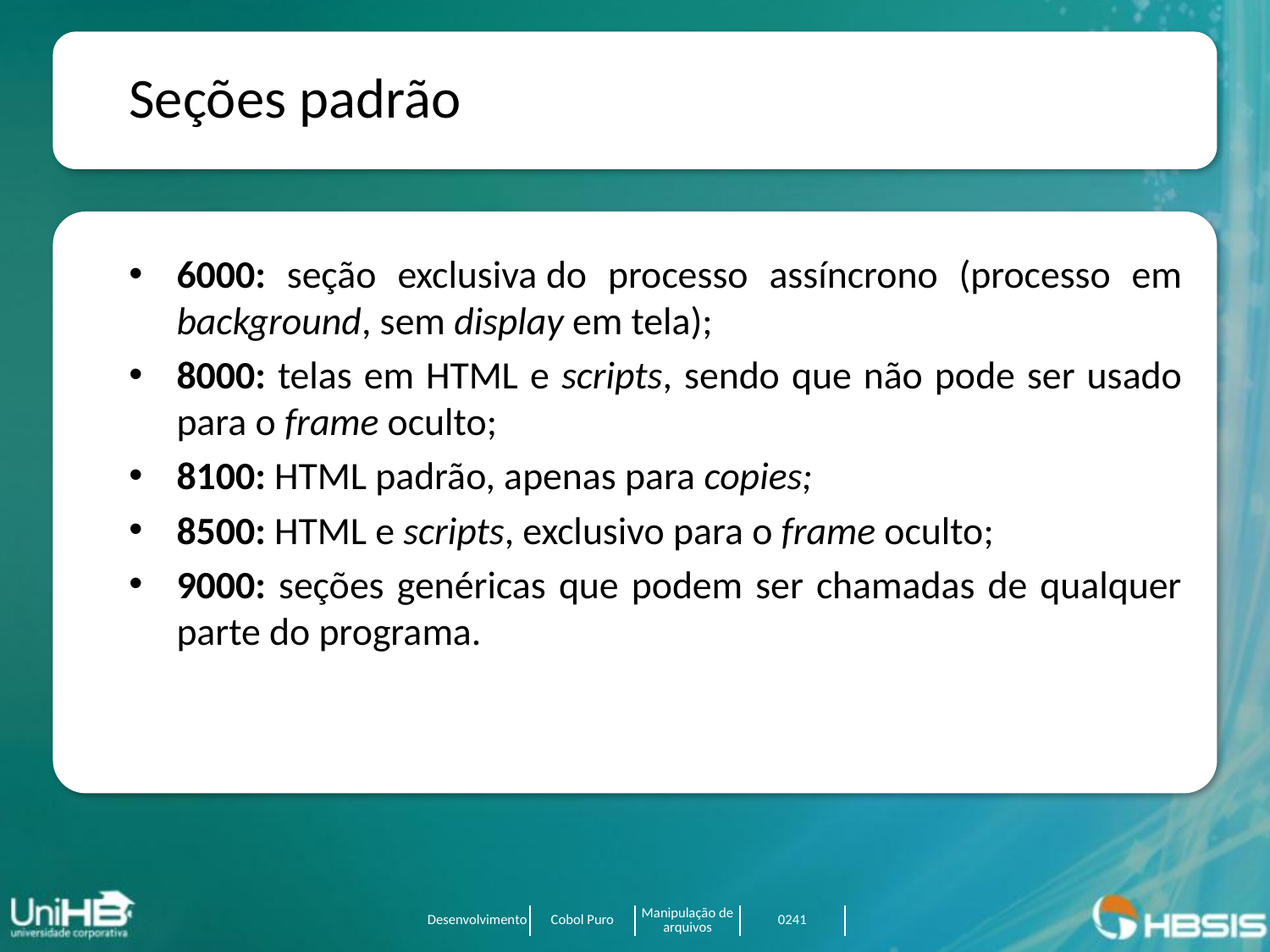

Seções padrão
6000: seção exclusiva do processo assíncrono (processo em background, sem display em tela);
8000: telas em HTML e scripts, sendo que não pode ser usado para o frame oculto;
8100: HTML padrão, apenas para copies;
8500: HTML e scripts, exclusivo para o frame oculto;
9000: seções genéricas que podem ser chamadas de qualquer parte do programa.